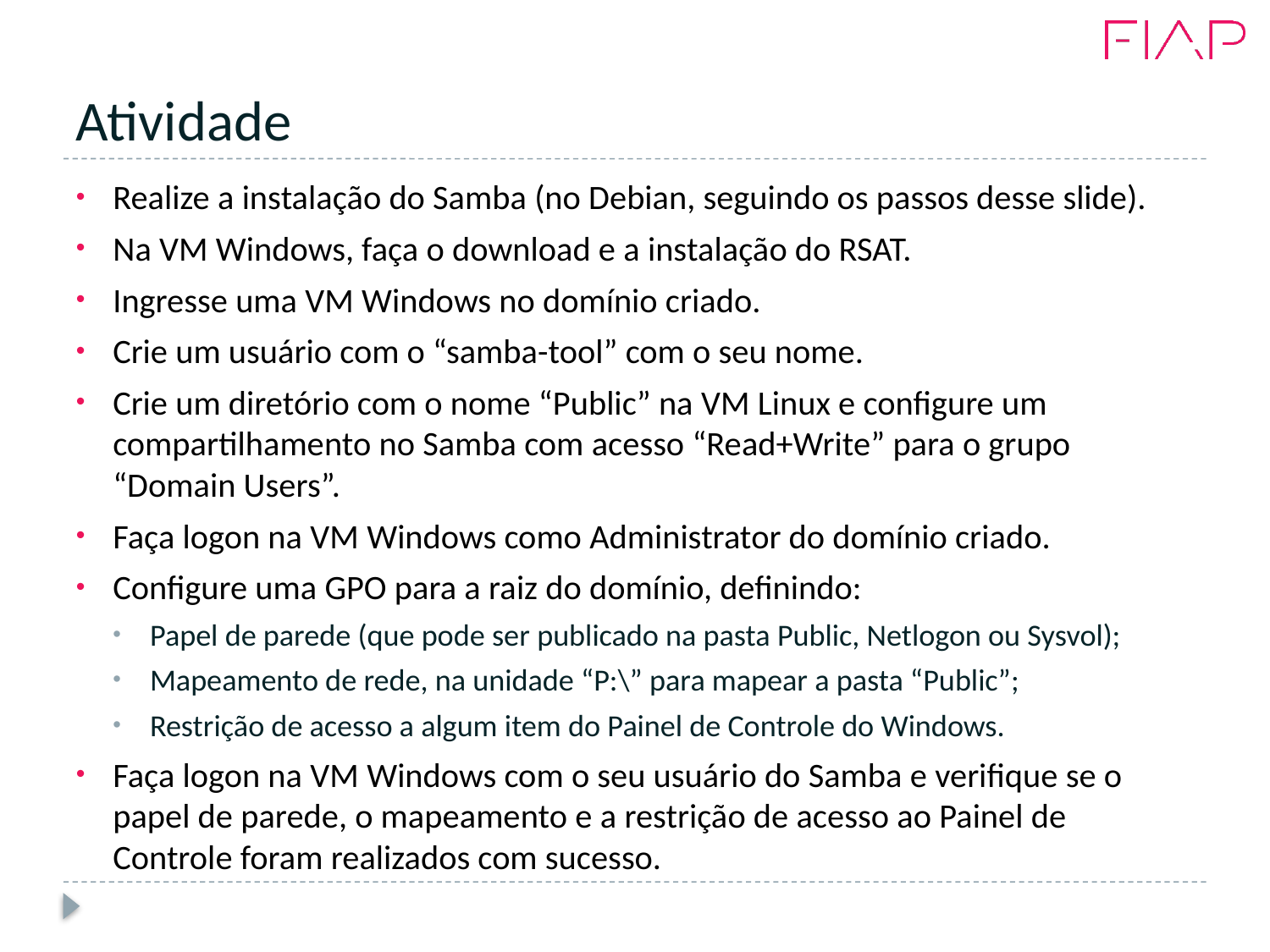

# Atividade
Realize a instalação do Samba (no Debian, seguindo os passos desse slide).
Na VM Windows, faça o download e a instalação do RSAT.
Ingresse uma VM Windows no domínio criado.
Crie um usuário com o “samba-tool” com o seu nome.
Crie um diretório com o nome “Public” na VM Linux e configure um compartilhamento no Samba com acesso “Read+Write” para o grupo “Domain Users”.
Faça logon na VM Windows como Administrator do domínio criado.
Configure uma GPO para a raiz do domínio, definindo:
Papel de parede (que pode ser publicado na pasta Public, Netlogon ou Sysvol);
Mapeamento de rede, na unidade “P:\” para mapear a pasta “Public”;
Restrição de acesso a algum item do Painel de Controle do Windows.
Faça logon na VM Windows com o seu usuário do Samba e verifique se o papel de parede, o mapeamento e a restrição de acesso ao Painel de Controle foram realizados com sucesso.